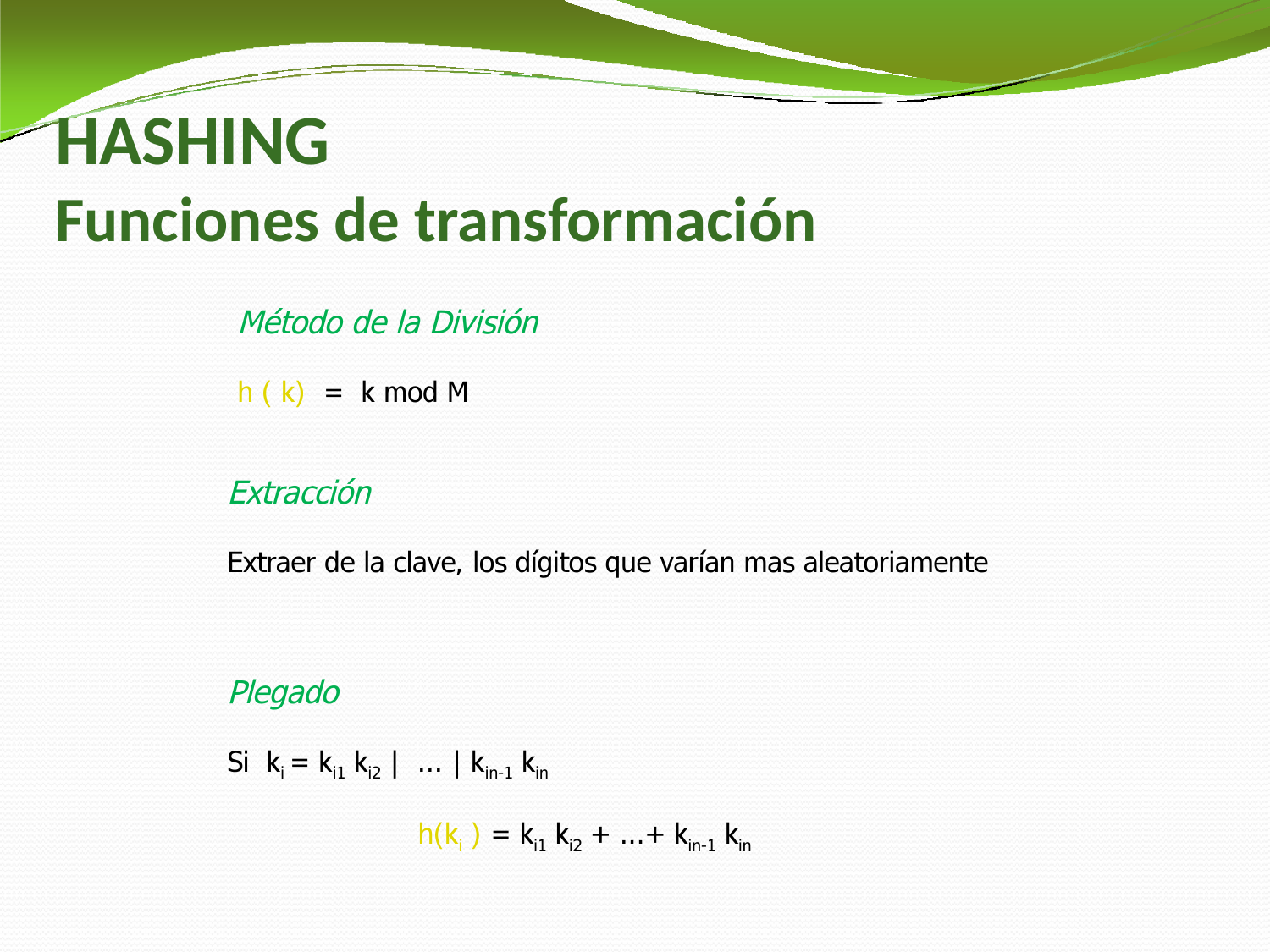

# HASHING Funciones de transformación
Método de la División

h ( k)  =  k mod M
Extracción

Extraer de la clave, los dígitos que varían mas aleatoriamente
Plegado

Si  ki = ki1 ki2 |  ... | kin-1 kin

                      h(ki ) = ki1 ki2 + ...+ kin-1 kin